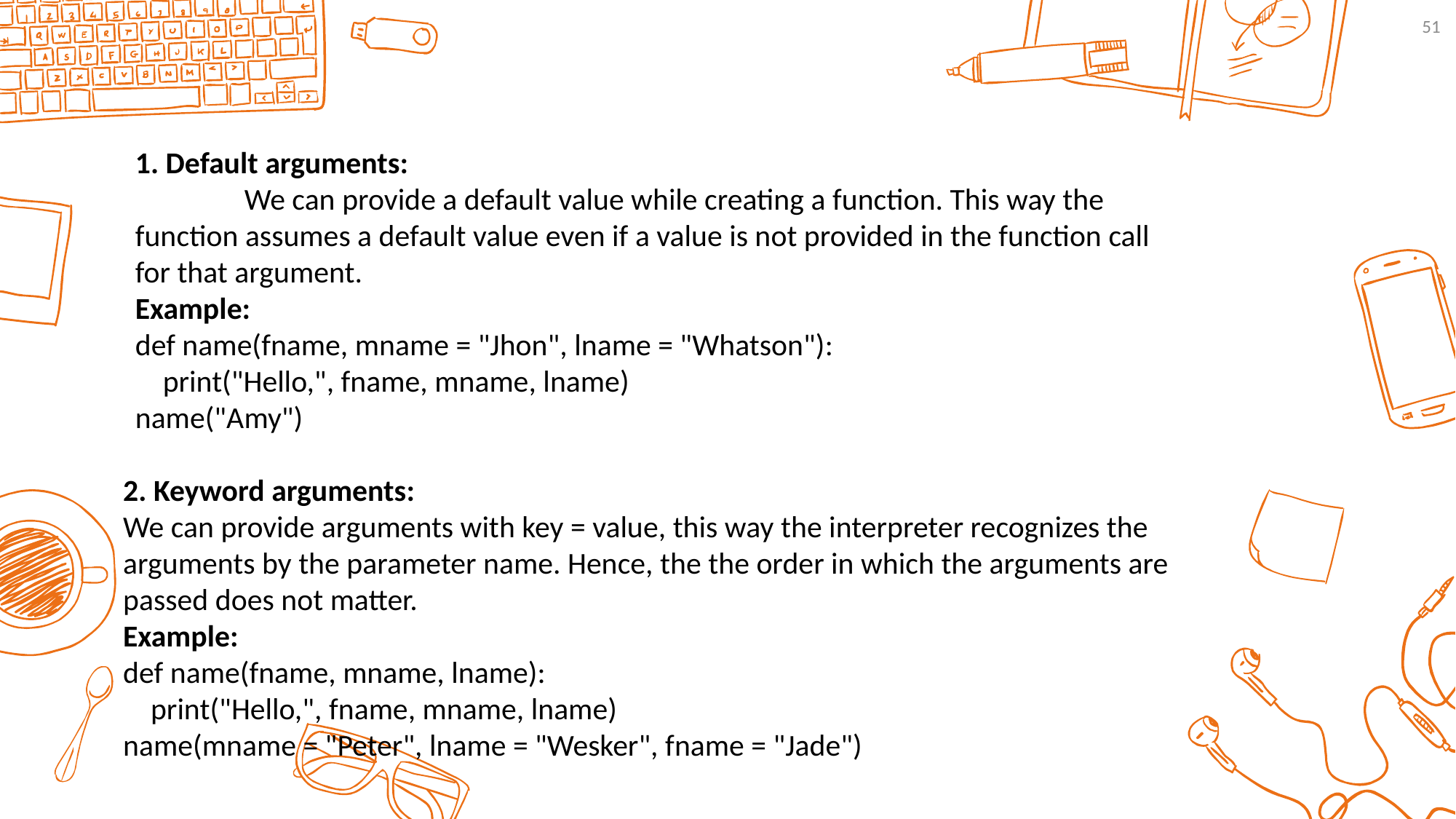

51
1. Default arguments:
	We can provide a default value while creating a function. This way the function assumes a default value even if a value is not provided in the function call for that argument.
Example:
def name(fname, mname = "Jhon", lname = "Whatson"):
    print("Hello,", fname, mname, lname)
name("Amy")

2. Keyword arguments:
We can provide arguments with key = value, this way the interpreter recognizes the arguments by the parameter name. Hence, the the order in which the arguments are passed does not matter.
Example:
def name(fname, mname, lname):
    print("Hello,", fname, mname, lname)
name(mname = "Peter", lname = "Wesker", fname = "Jade")